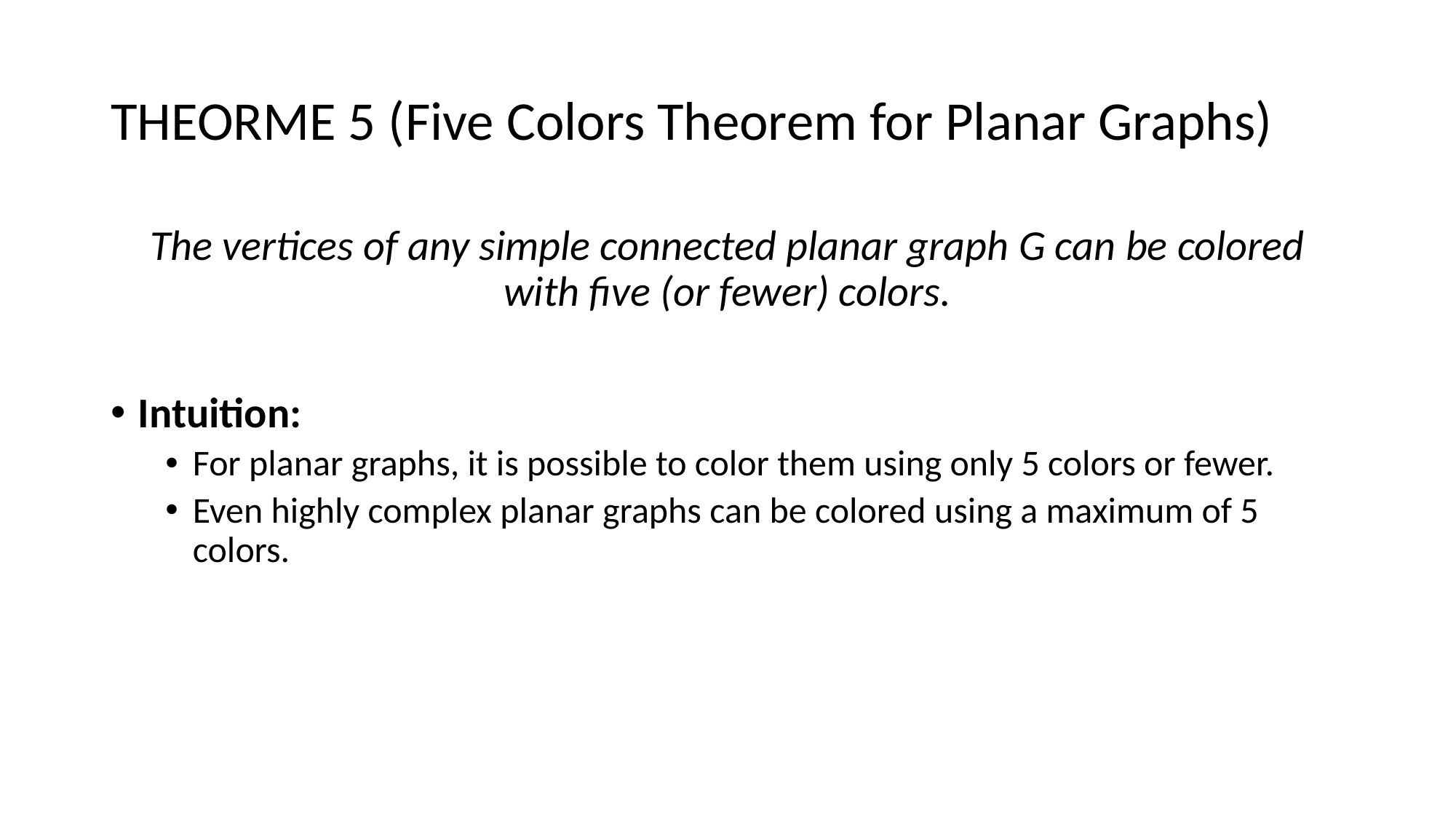

# THEORME 5 (Five Colors Theorem for Planar Graphs)
The vertices of any simple connected planar graph G can be colored with five (or fewer) colors.

Intuition:
For planar graphs, it is possible to color them using only 5 colors or fewer.
Even highly complex planar graphs can be colored using a maximum of 5 colors.